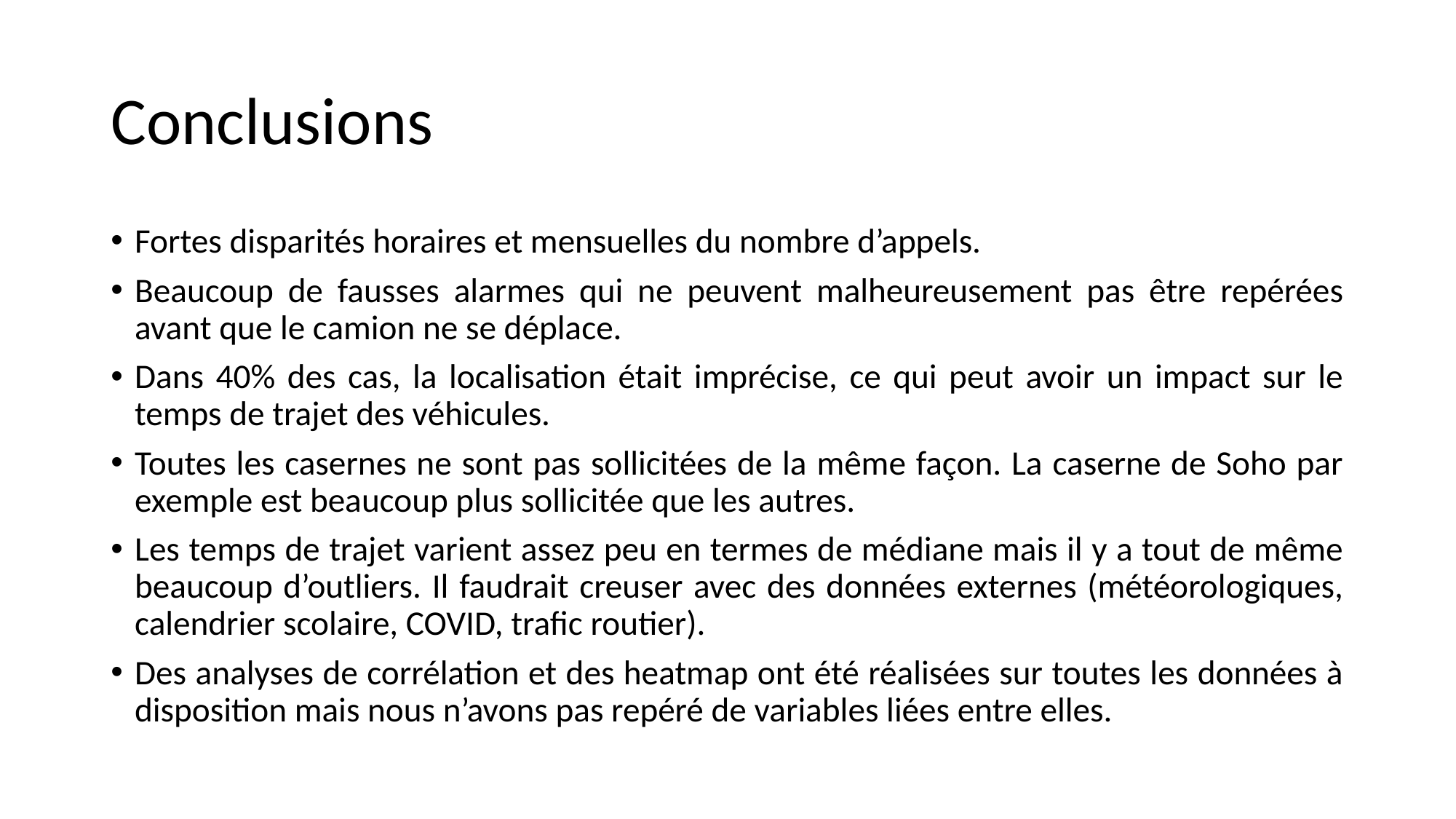

# Conclusions
Fortes disparités horaires et mensuelles du nombre d’appels.
Beaucoup de fausses alarmes qui ne peuvent malheureusement pas être repérées avant que le camion ne se déplace.
Dans 40% des cas, la localisation était imprécise, ce qui peut avoir un impact sur le temps de trajet des véhicules.
Toutes les casernes ne sont pas sollicitées de la même façon. La caserne de Soho par exemple est beaucoup plus sollicitée que les autres.
Les temps de trajet varient assez peu en termes de médiane mais il y a tout de même beaucoup d’outliers. Il faudrait creuser avec des données externes (météorologiques, calendrier scolaire, COVID, trafic routier).
Des analyses de corrélation et des heatmap ont été réalisées sur toutes les données à disposition mais nous n’avons pas repéré de variables liées entre elles.